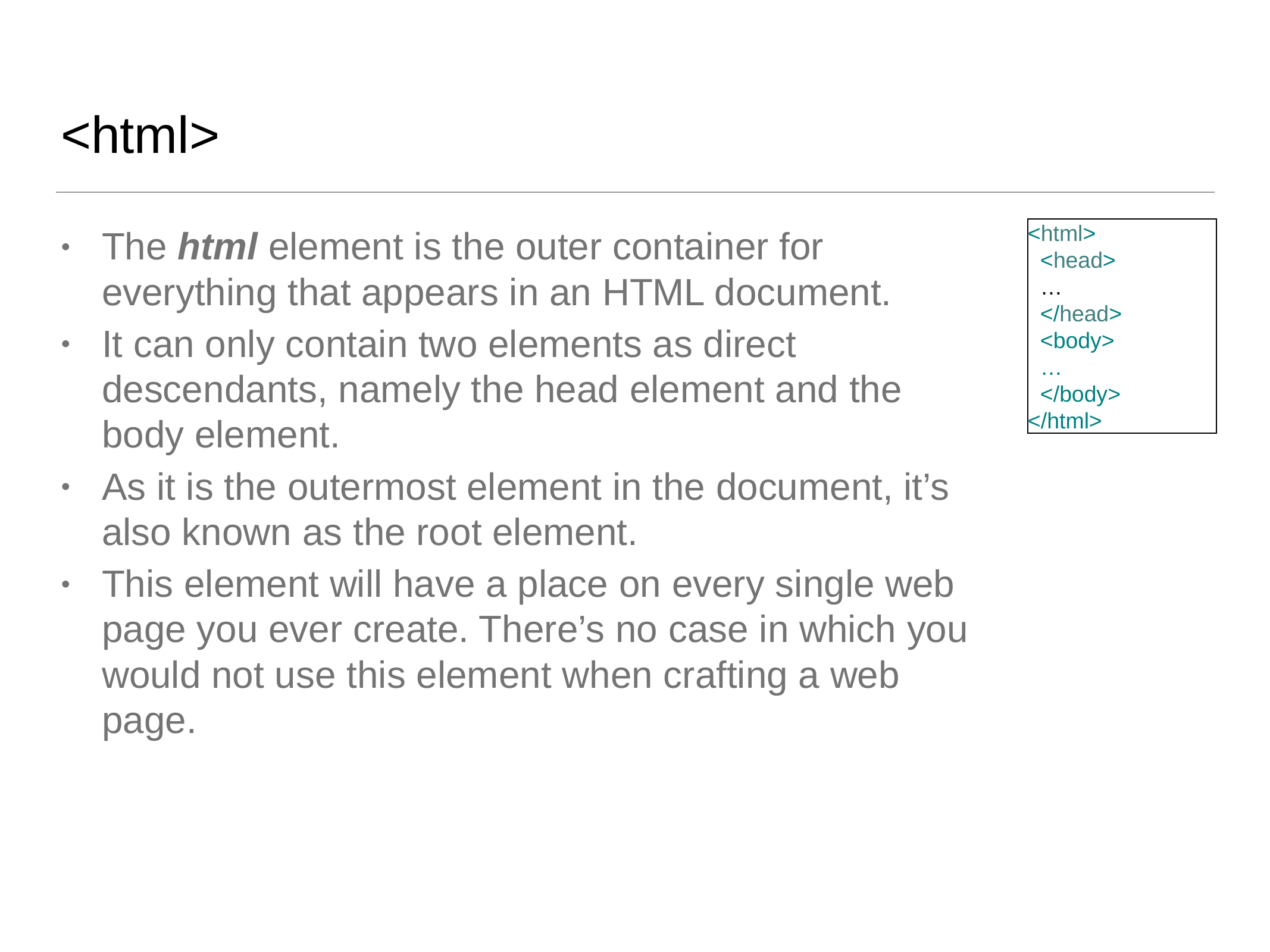

# <html>
The html element is the outer container for everything that appears in an HTML document.
It can only contain two elements as direct descendants, namely the head element and the body element.
As it is the outermost element in the document, it’s also known as the root element.
This element will have a place on every single web page you ever create. There’s no case in which you would not use this element when crafting a web page.
<html>
  <head>
  …
  </head>
  <body>
  …
  </body>
</html>